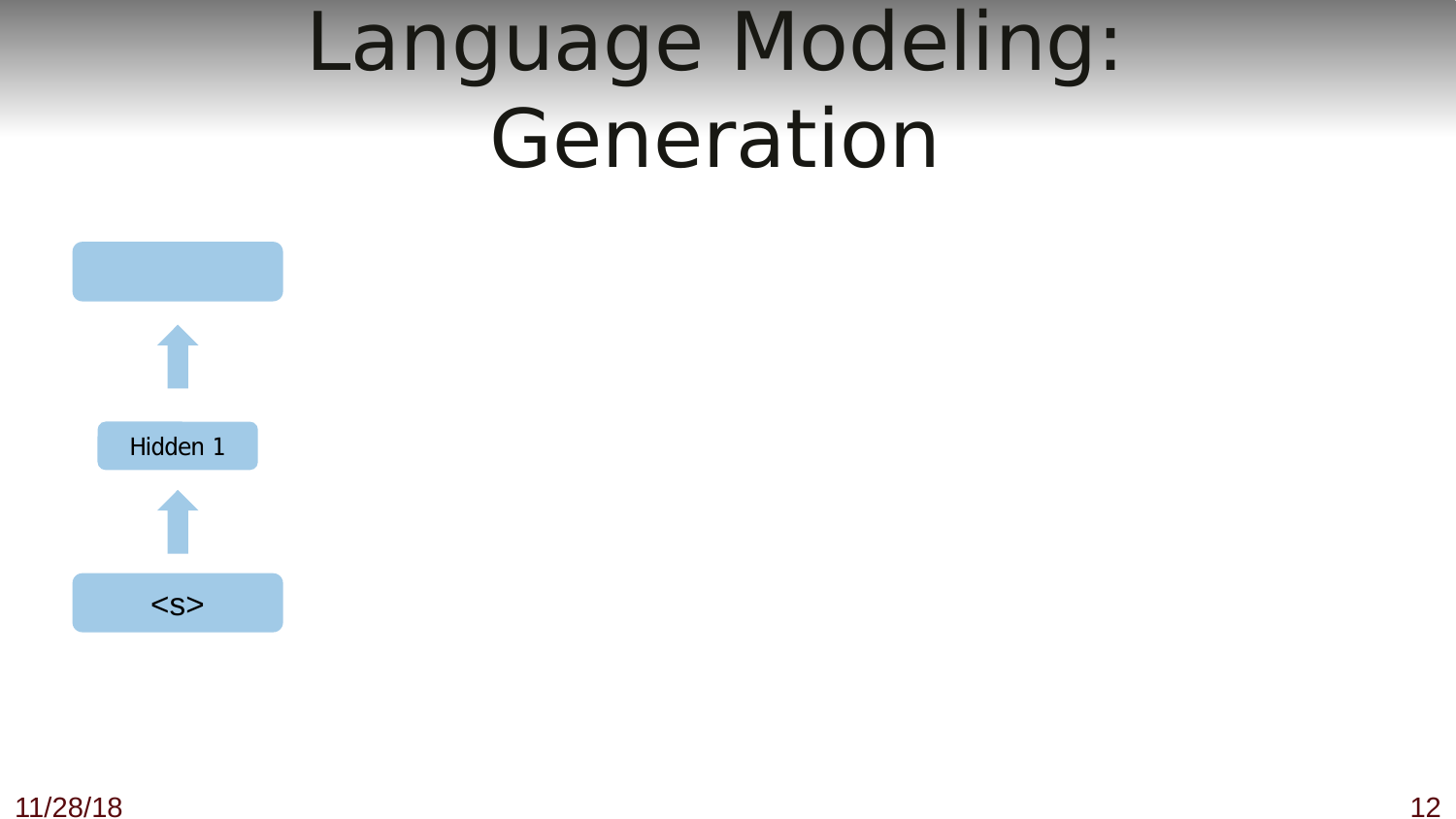

# Language Modeling: Generation

Hidden 1

<s>
11/28/18
12